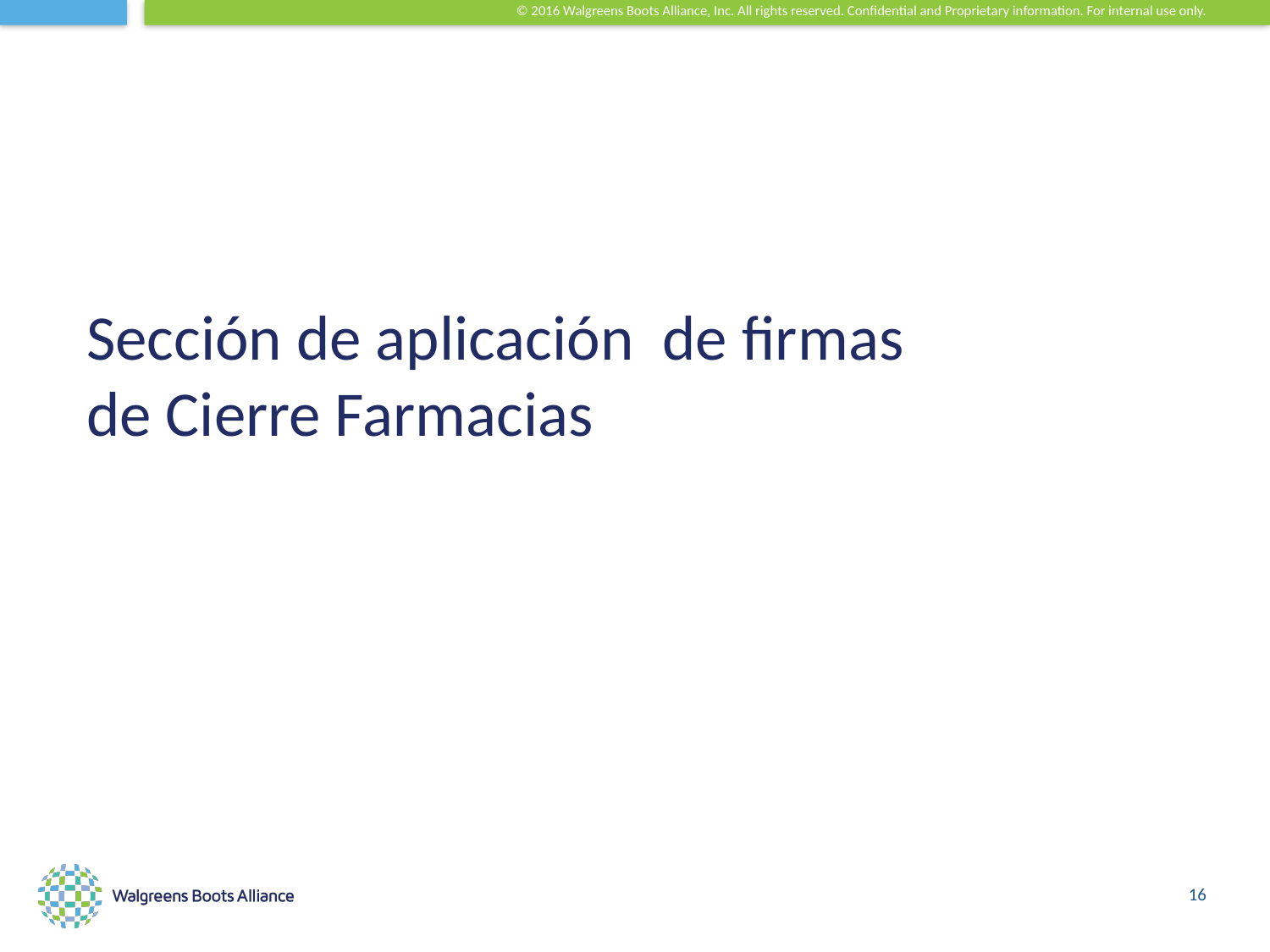

Sección de aplicación  de firmas
de Cierre Farmacias
16